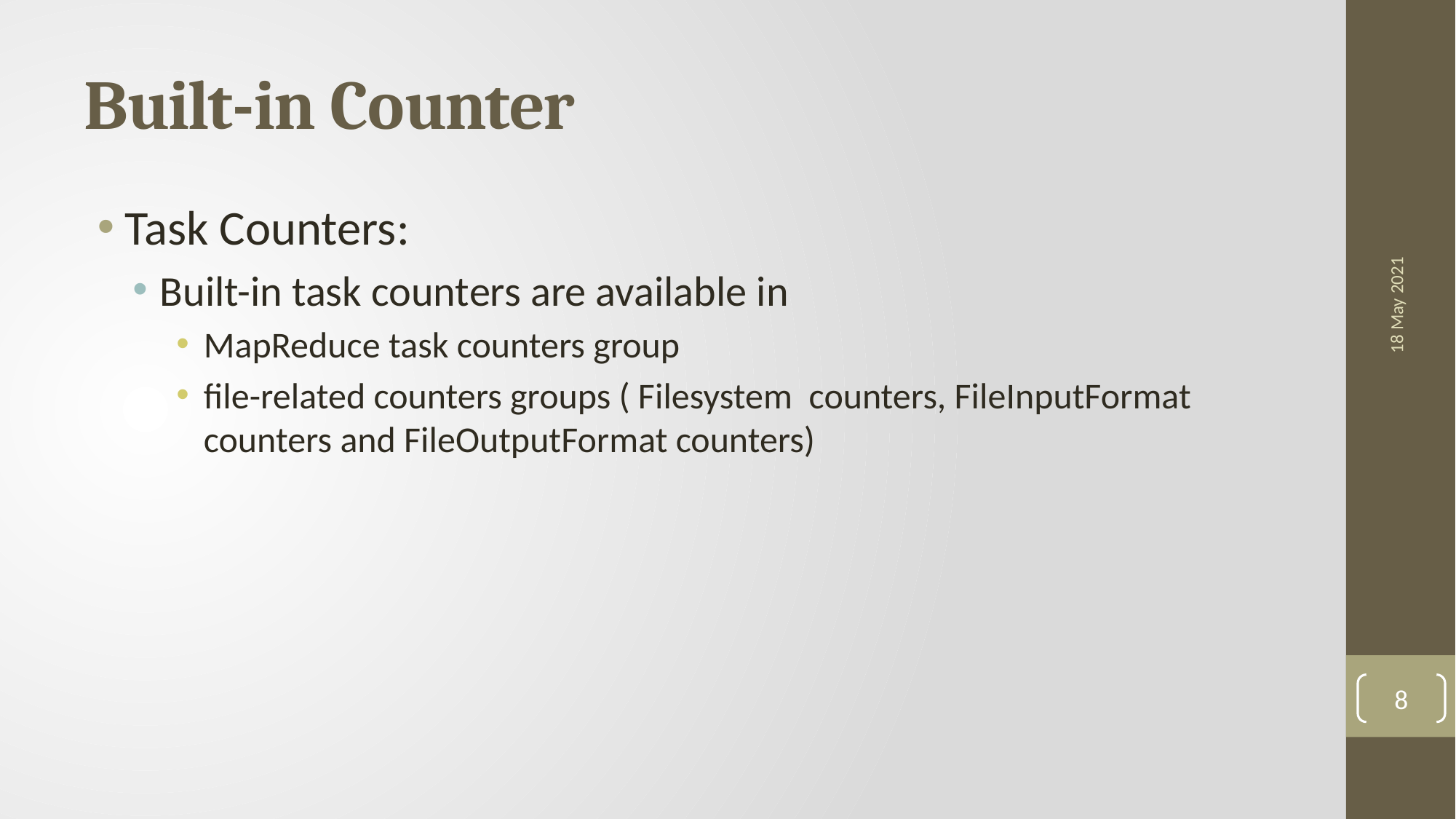

# Built-in Counter
18 May 2021
Task Counters:
Built-in task counters are available in
MapReduce task counters group
file-related counters groups ( Filesystem  counters, FileInputFormat counters and FileOutputFormat counters)

8